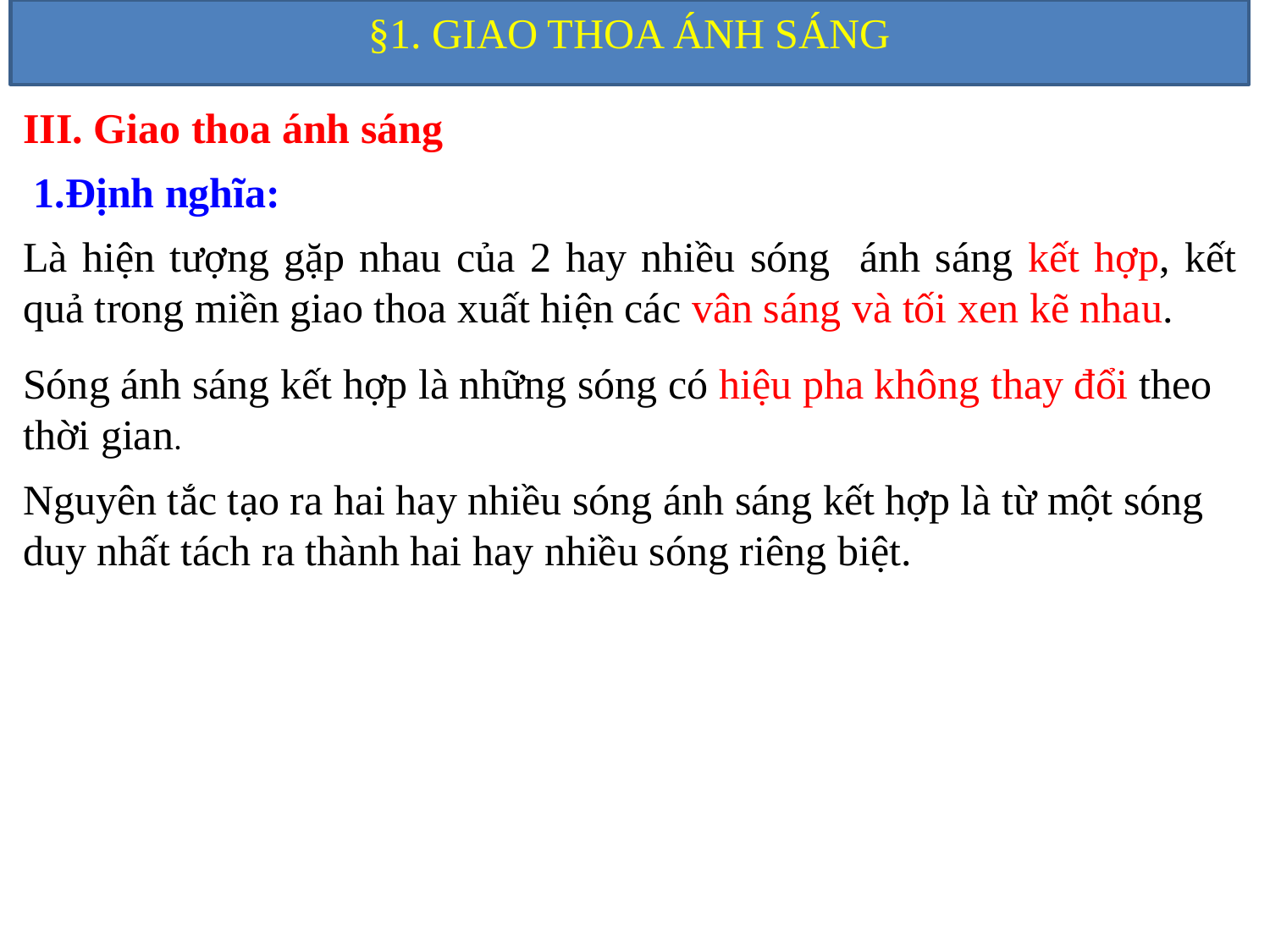

§1. GIAO THOA ÁNH SÁNG
III. Giao thoa ánh sáng
1.Định nghĩa:
Là hiện tượng gặp nhau của 2 hay nhiều sóng  ánh sáng kết hợp, kết quả trong miền giao thoa xuất hiện các vân sáng và tối xen kẽ nhau.
Sóng ánh sáng kết hợp là những sóng có hiệu pha không thay đổi theo thời gian.
Nguyên tắc tạo ra hai hay nhiều sóng ánh sáng kết hợp là từ một sóng duy nhất tách ra thành hai hay nhiều sóng riêng biệt.